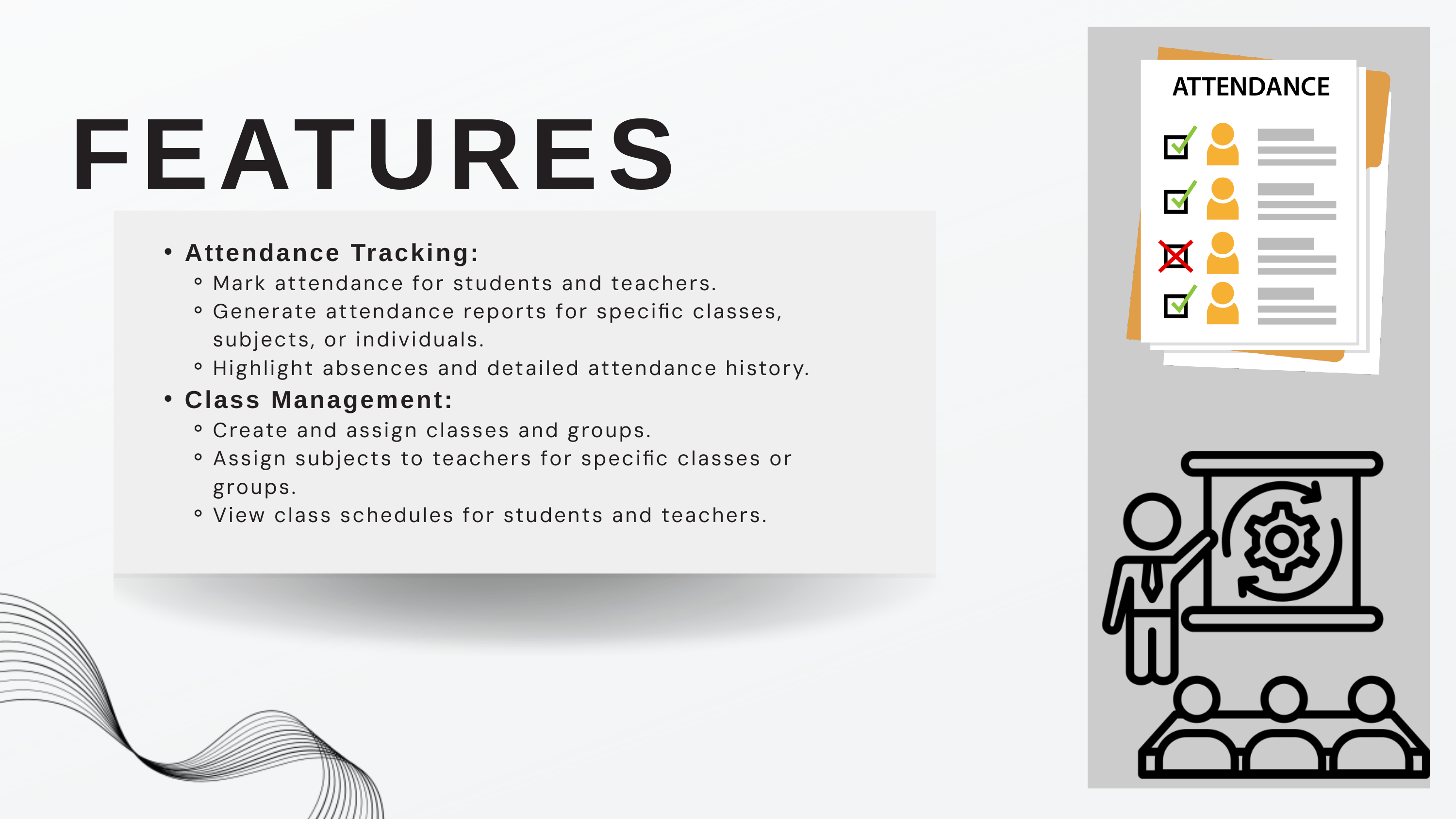

FEATURES

Attendance Tracking:
Mark attendance for students and teachers.
Generate attendance reports for specific classes, subjects, or individuals.
Highlight absences and detailed attendance history.
Class Management:
Create and assign classes and groups.
Assign subjects to teachers for specific classes or groups.
View class schedules for students and teachers.